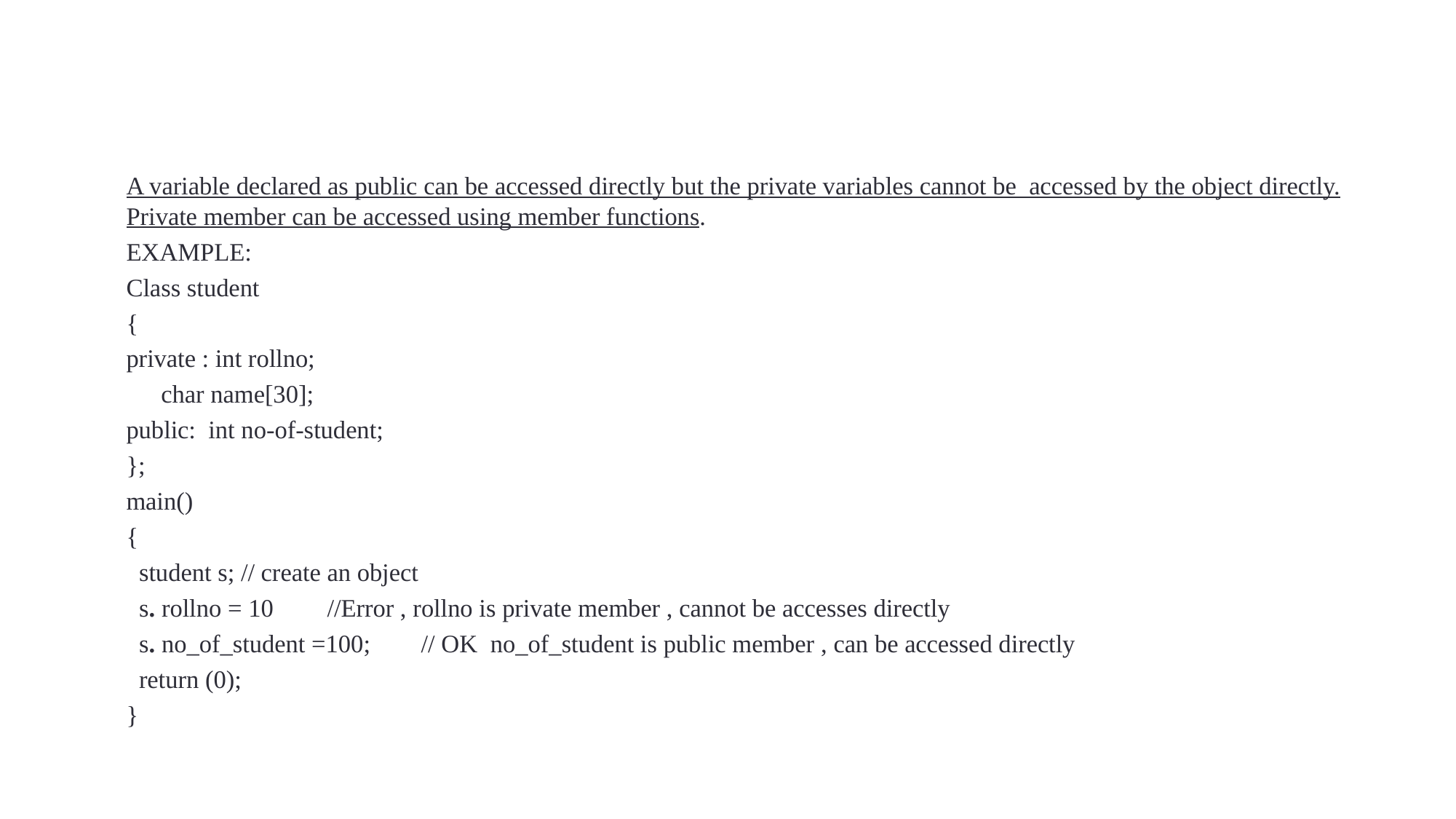

#
A variable declared as public can be accessed directly but the private variables cannot be  accessed by the object directly. Private member can be accessed using member functions.
EXAMPLE:
Class student
{
private : int rollno;
char name[30];
public:  int no-of-student;
};
main()
{
  student s; // create an object
  s. rollno = 10 		//Error , rollno is private member , cannot be accesses directly
  s. no_of_student =100;        // OK  no_of_student is public member , can be accessed directly
  return (0);
}